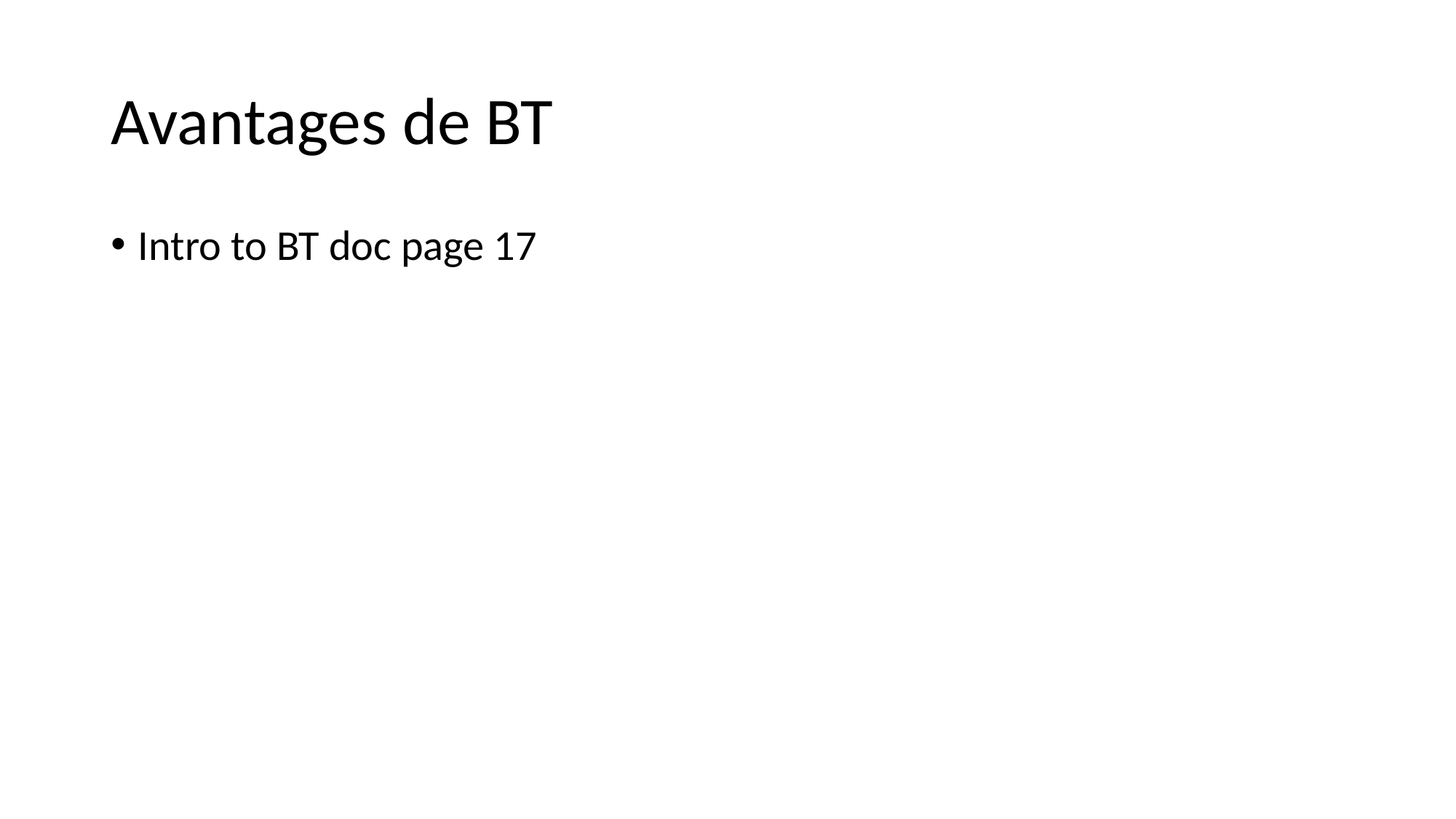

# Avantages de BT
Intro to BT doc page 17